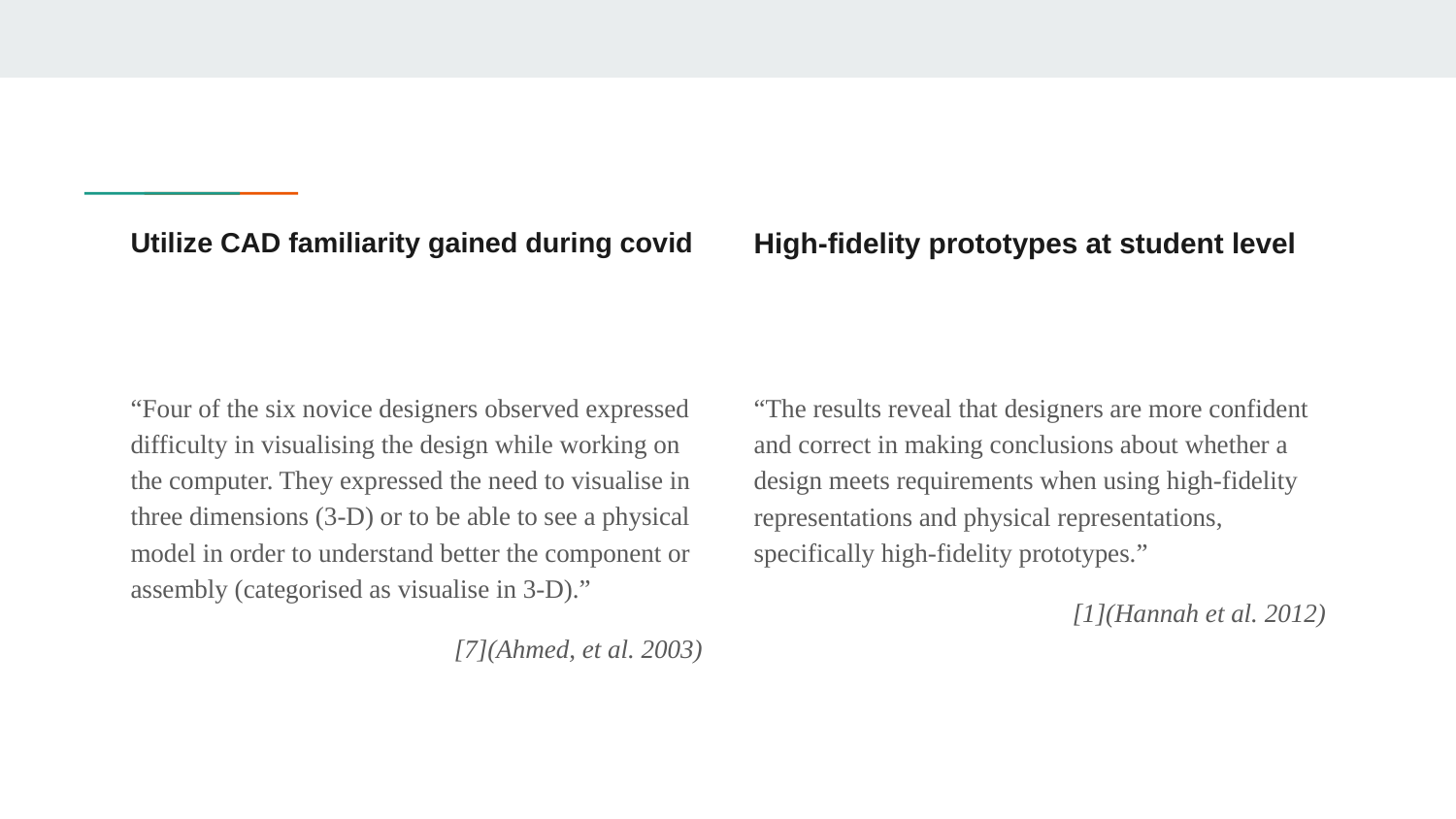

# Utilize CAD familiarity gained during covid
High-fidelity prototypes at student level
“Four of the six novice designers observed expressed difficulty in visualising the design while working on the computer. They expressed the need to visualise in three dimensions (3-D) or to be able to see a physical model in order to understand better the component or assembly (categorised as visualise in 3-D).”
[7](Ahmed, et al. 2003)
“The results reveal that designers are more confident and correct in making conclusions about whether a design meets requirements when using high-fidelity representations and physical representations, specifically high-fidelity prototypes.”
[1](Hannah et al. 2012)